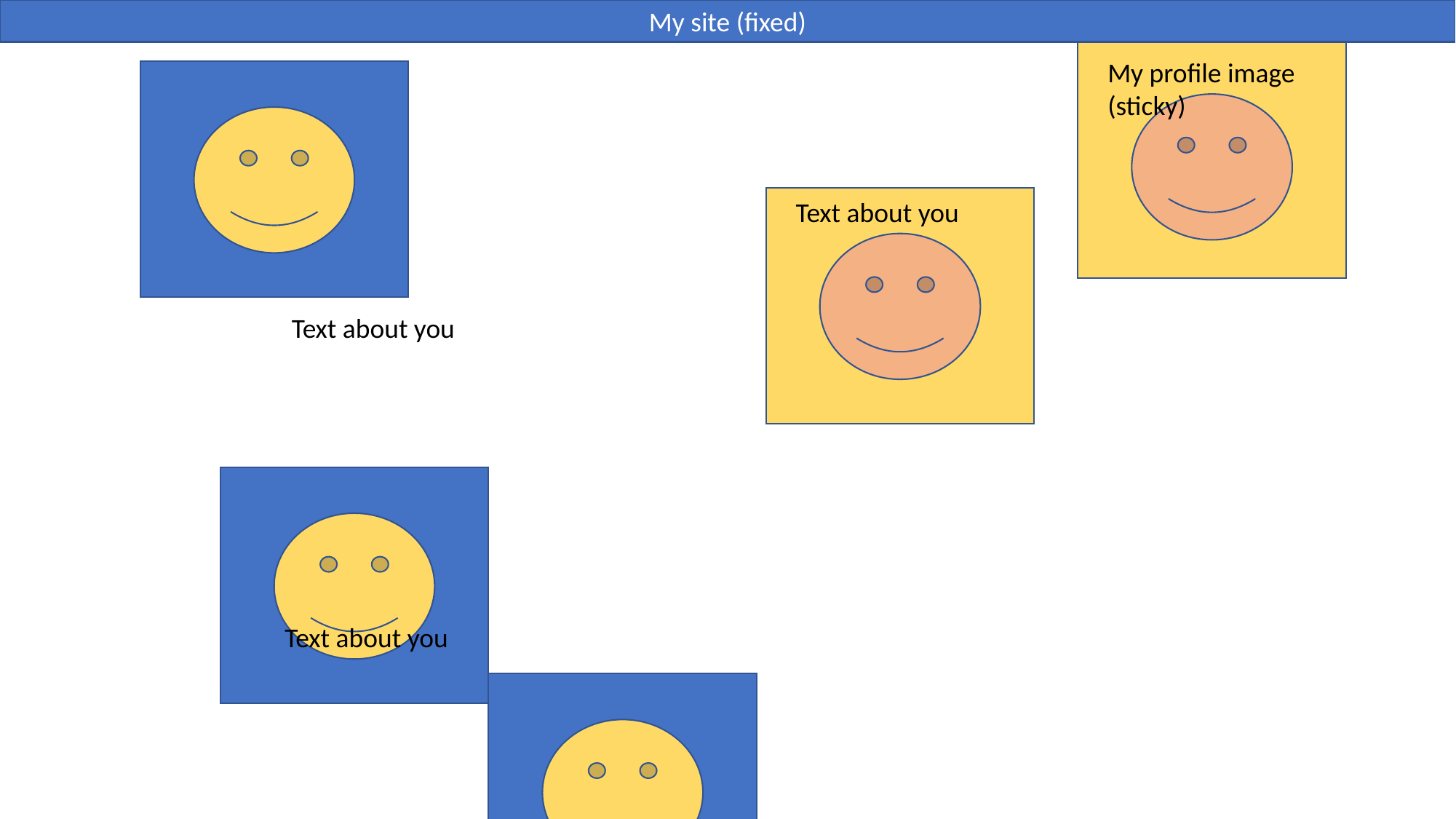

My site (fixed)

My profile image (sticky)

Text about you

Text about you

Text about you

Text about you